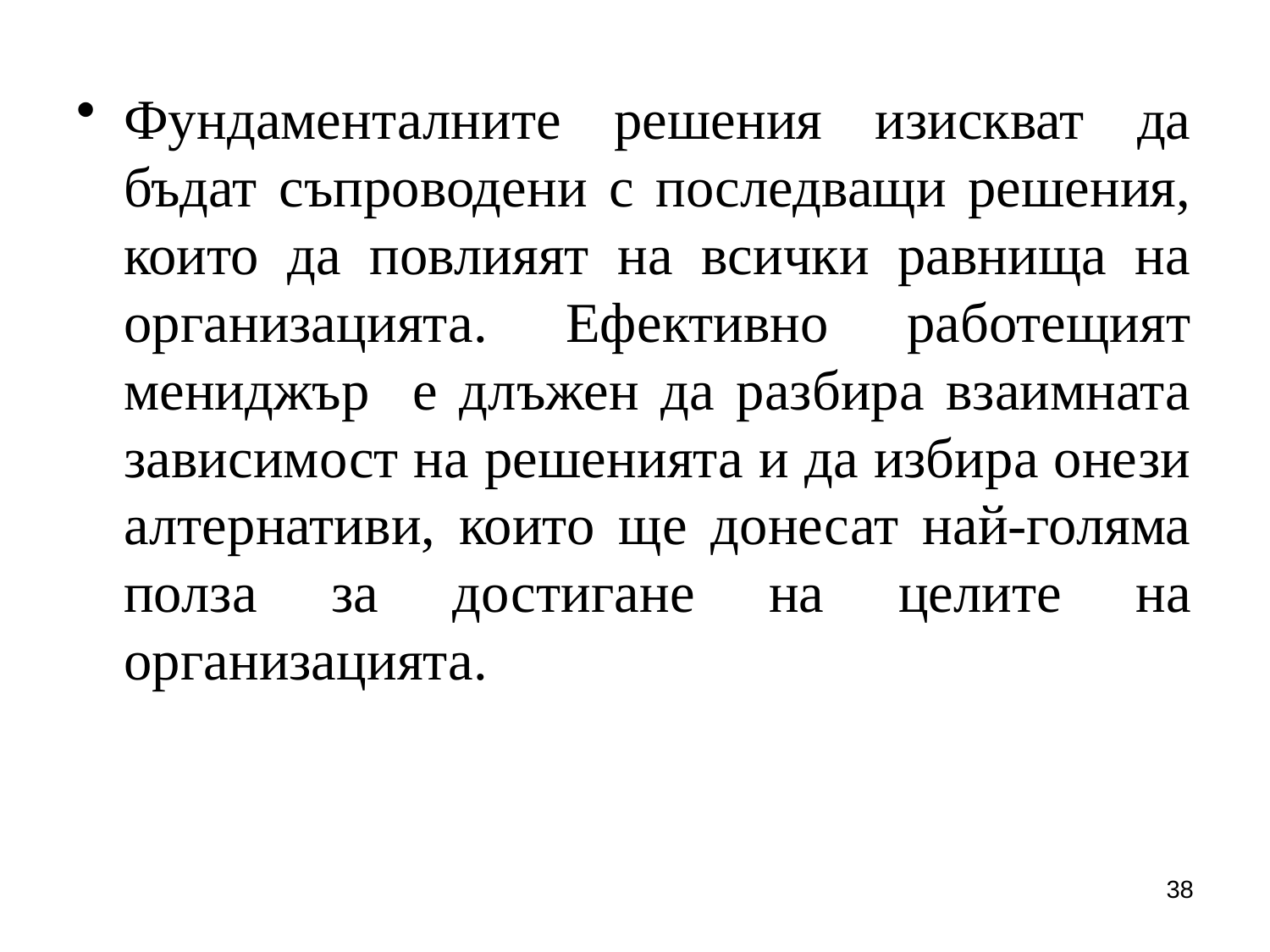

Фундаменталните решения изискват да бъдат съпроводени с последващи решения, които да повлияят на всички равнища на организацията. Ефективно работещият мениджър  е длъжен да разбира взаимната зависимост на решенията и да избира онези алтернативи, които ще донесат най-голяма полза за достигане на целите на организацията.
38